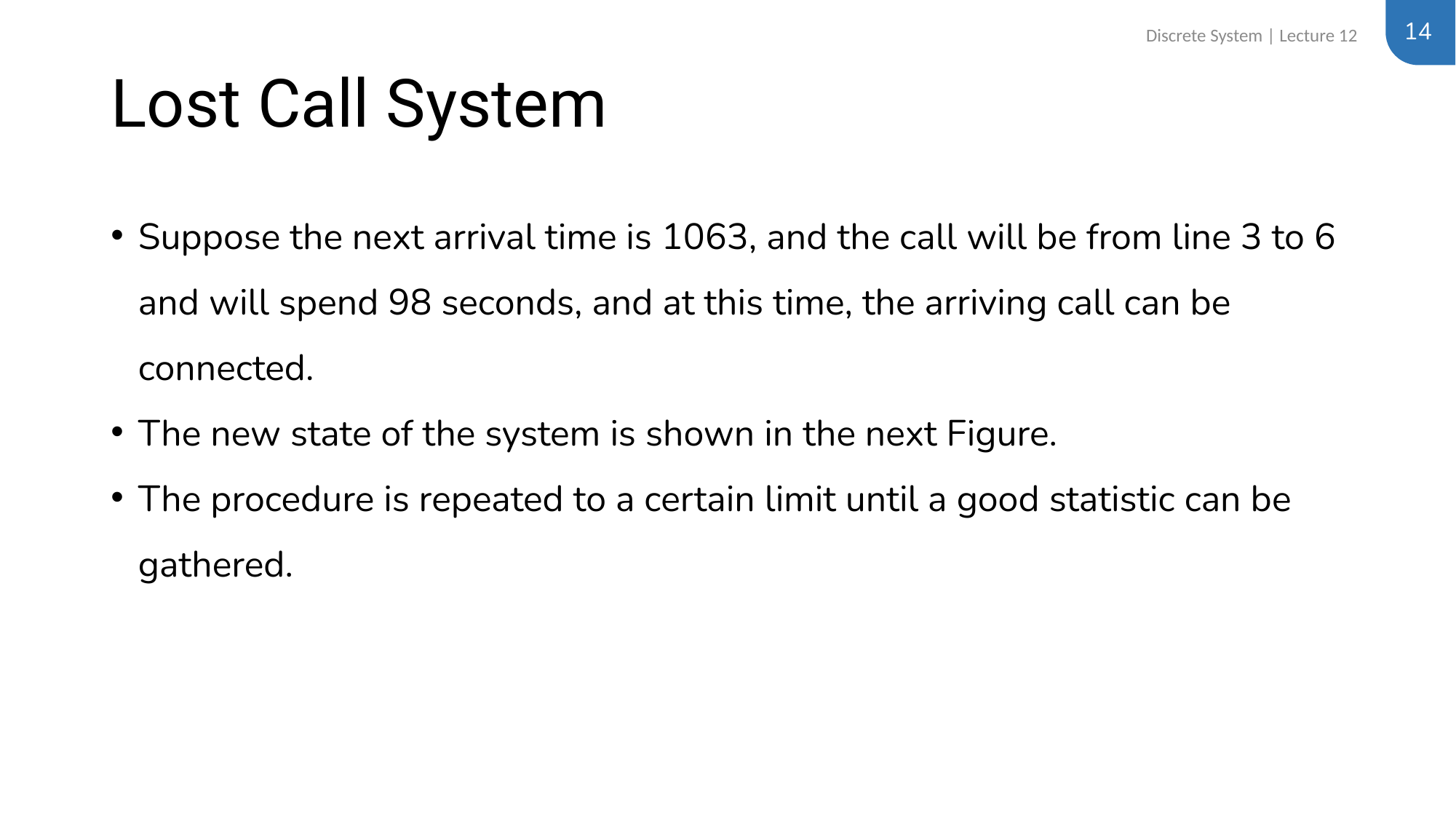

14
Discrete System | Lecture 12
# Lost Call System
Suppose the next arrival time is 1063, and the call will be from line 3 to 6 and will spend 98 seconds, and at this time, the arriving call can be connected.
The new state of the system is shown in the next Figure.
The procedure is repeated to a certain limit until a good statistic can be gathered.